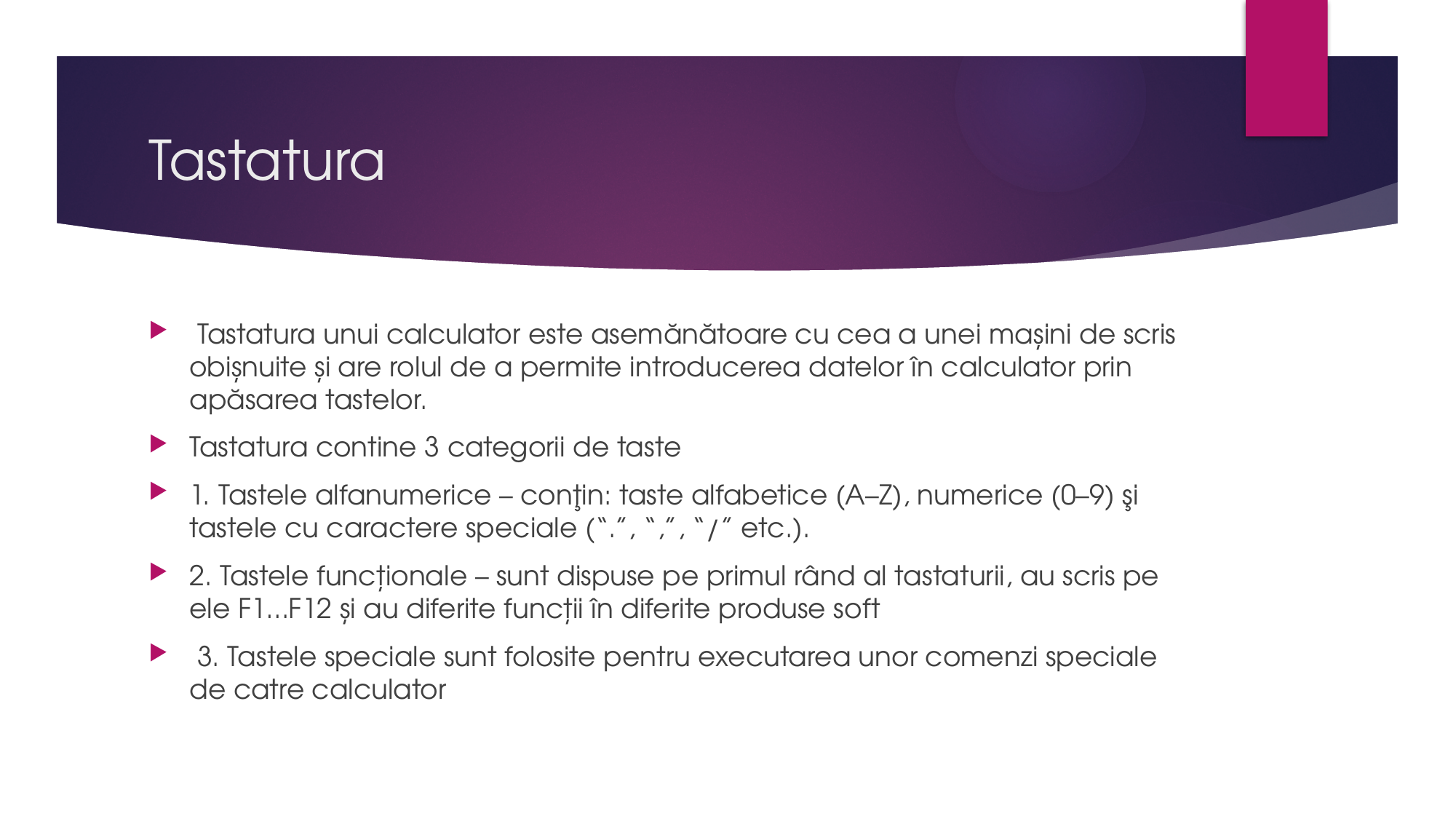

# Tastatura
 Tastatura unui calculator este asemănătoare cu cea a unei maşini de scris obişnuite şi are rolul de a permite introducerea datelor în calculator prin apăsarea tastelor.
Tastatura contine 3 categorii de taste
1. Tastele alfanumerice – conţin: taste alfabetice (A–Z), numerice (0–9) şi tastele cu caractere speciale (“.”, “,”, “/” etc.).
2. Tastele funcţionale – sunt dispuse pe primul rând al tastaturii, au scris pe ele F1…F12 şi au diferite funcţii în diferite produse soft
 3. Tastele speciale sunt folosite pentru executarea unor comenzi speciale de catre calculator